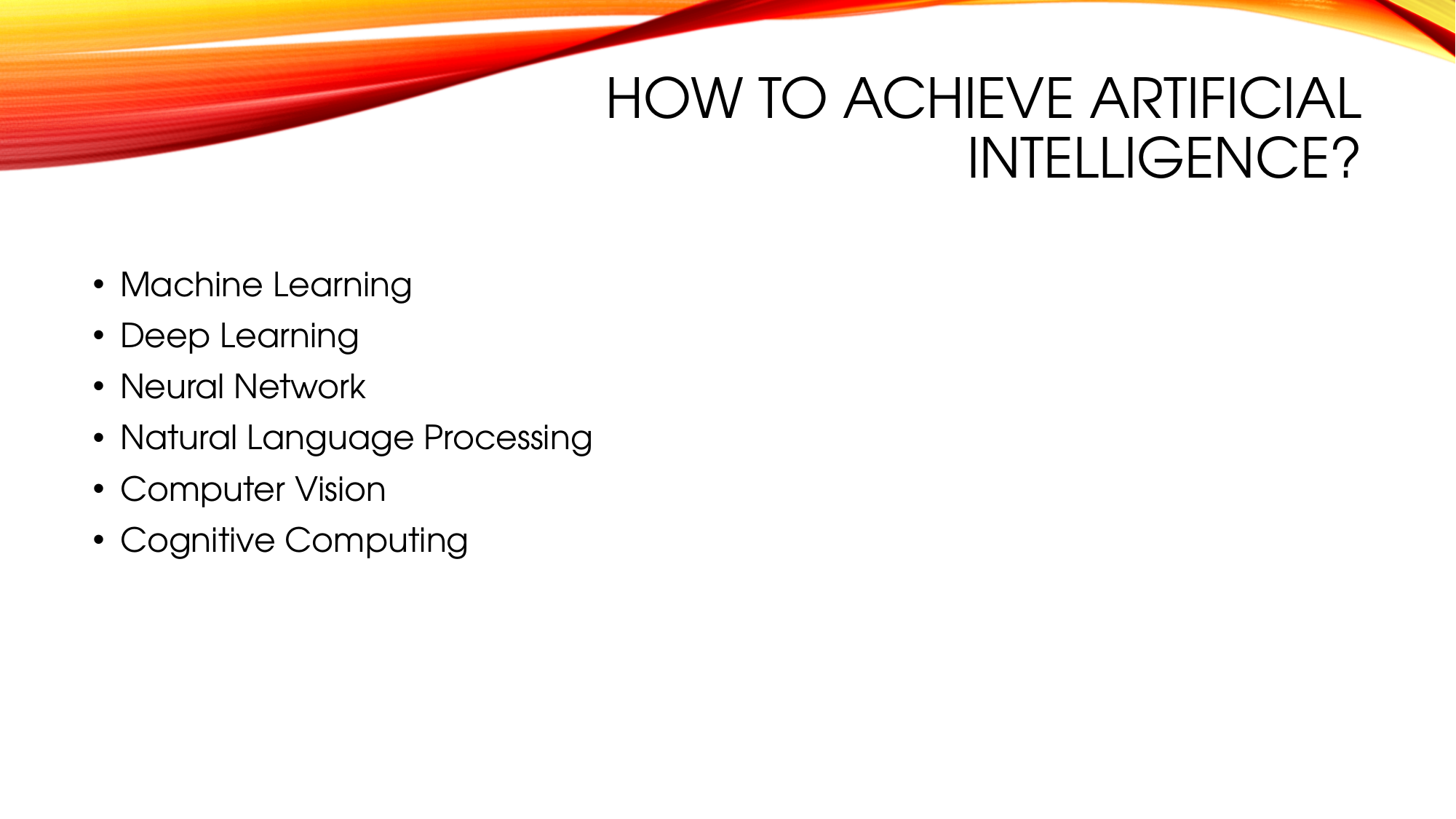

# How to achieve artificial intelligence?
Machine Learning
Deep Learning
Neural Network
Natural Language Processing
Computer Vision
Cognitive Computing